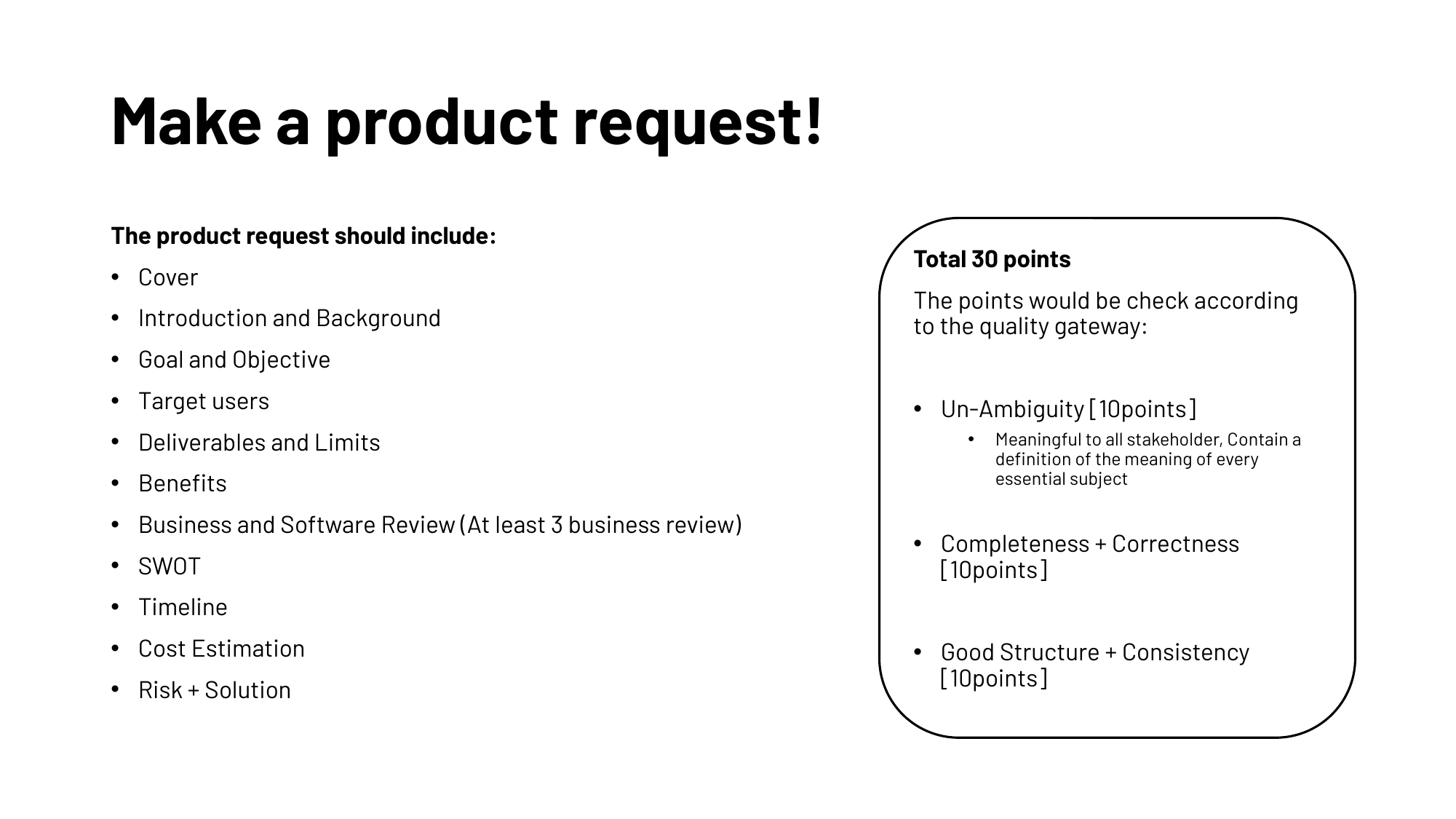

# Make a product request!
The product request should include:
Cover
Introduction and Background
Goal and Objective
Target users
Deliverables and Limits
Benefits
Business and Software Review (At least 3 business review)
SWOT
Timeline
Cost Estimation
Risk + Solution

Total 30 points
The points would be check according to the quality gateway:

Un-Ambiguity [10points]
Meaningful to all stakeholder, Contain a definition of the meaning of every essential subject

Completeness + Correctness [10points]

Good Structure + Consistency [10points]